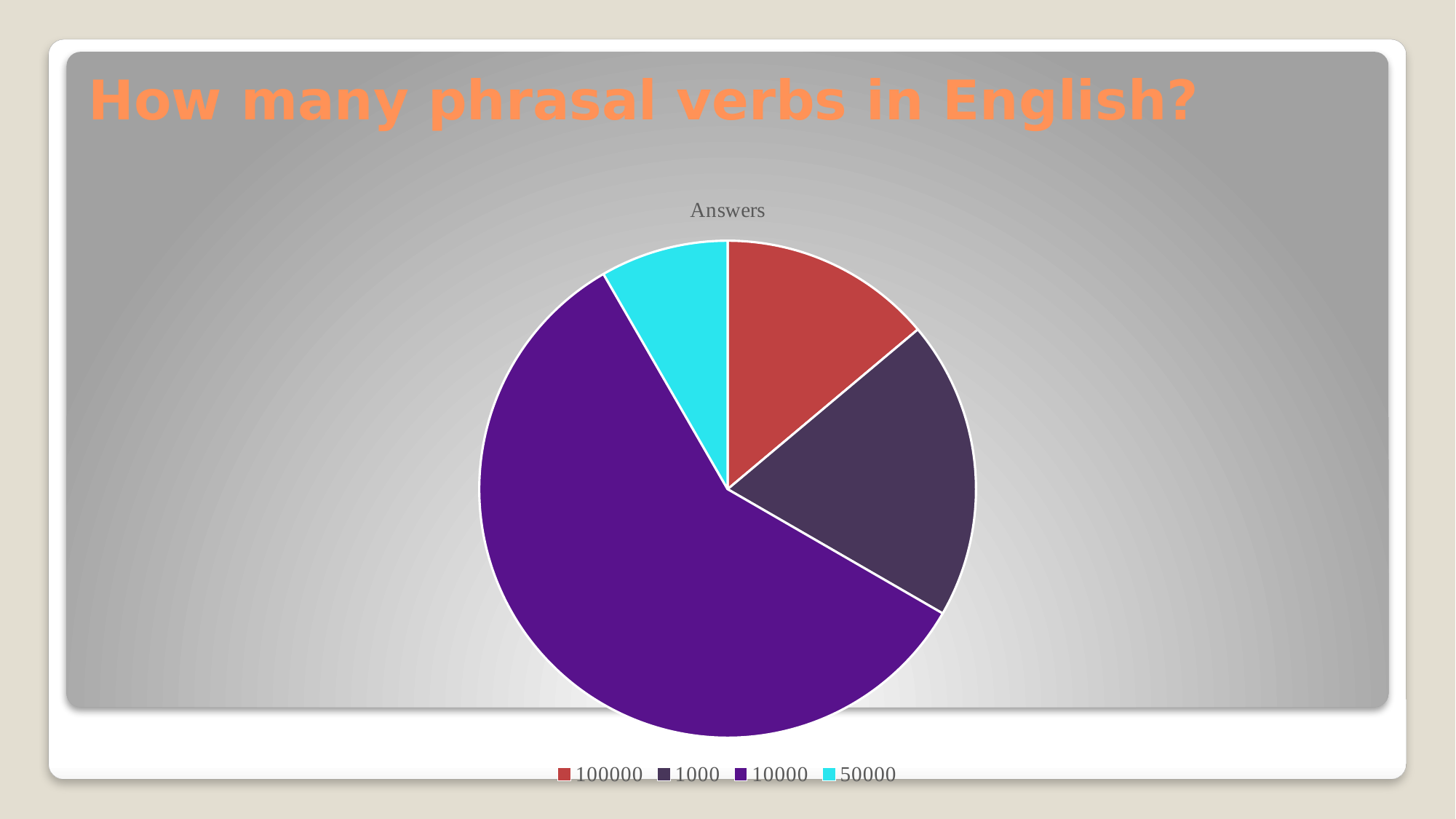

# How many phrasal verbs in English?

### Chart:

| Category | Answers |
|---|---|
| 100000 | 5.0 |
| 1000 | 7.0 |
| 10000 | 21.0 |
| 50000 | 3.0 |